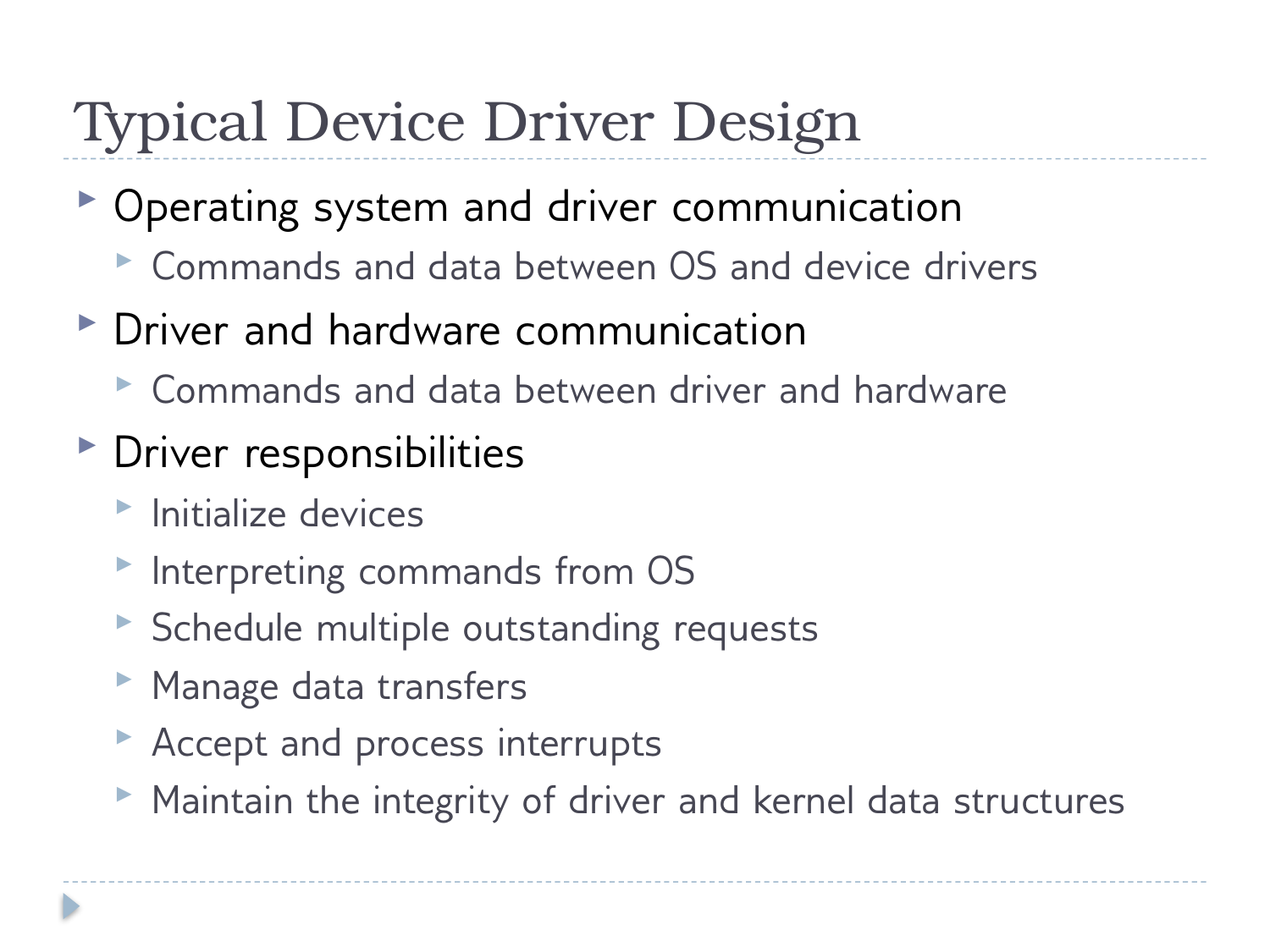

# Typical Device Driver Design
Operating system and driver communication
Commands and data between OS and device drivers
Driver and hardware communication
Commands and data between driver and hardware
Driver responsibilities
Initialize devices
Interpreting commands from OS
Schedule multiple outstanding requests
Manage data transfers
Accept and process interrupts
Maintain the integrity of driver and kernel data structures